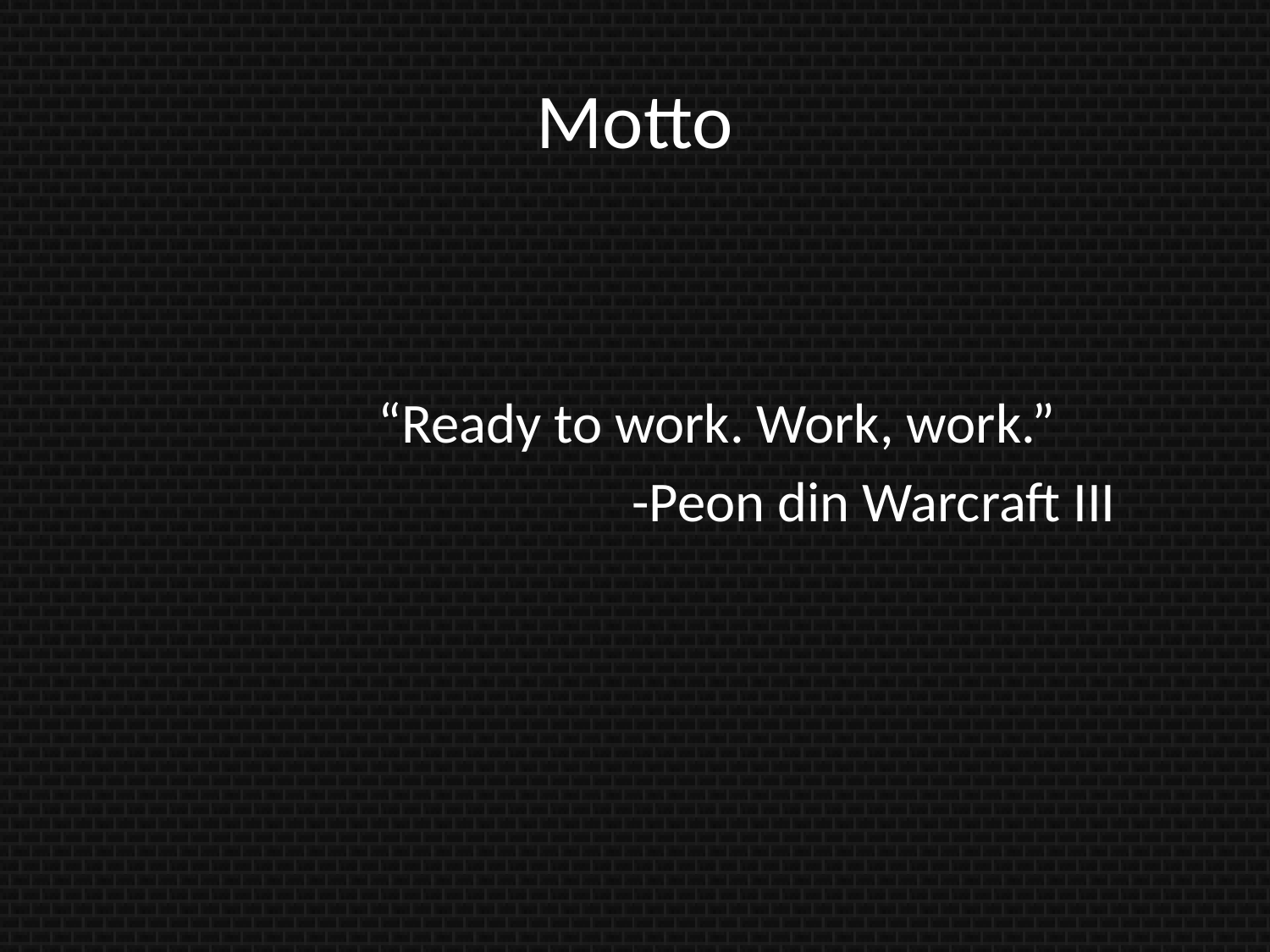

# Motto

			“Ready to work. Work, work.”
					-Peon din Warcraft III